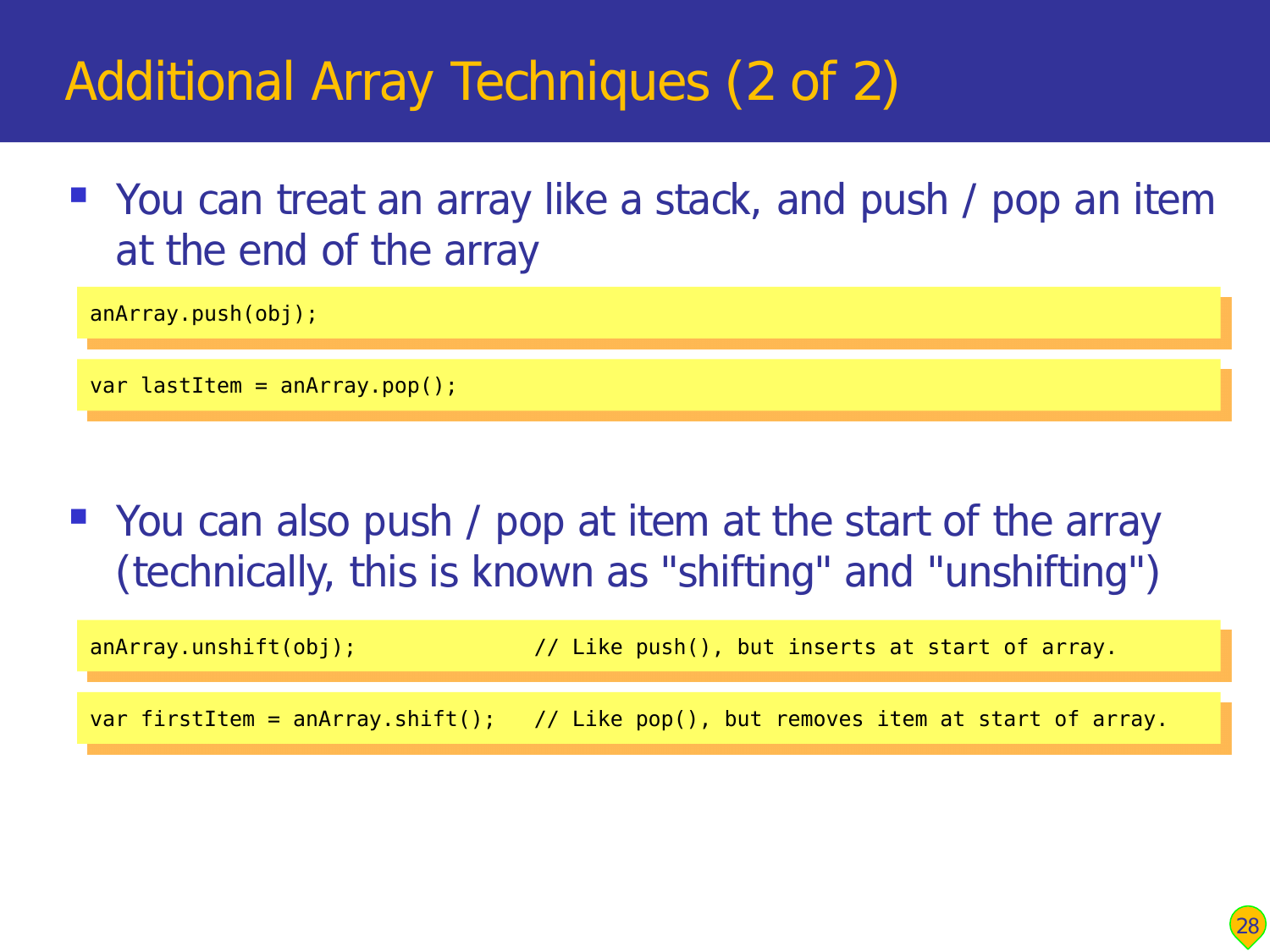

# Additional Array Techniques (2 of 2)
You can treat an array like a stack, and push / pop an item at the end of the array

You can also push / pop at item at the start of the array (technically, this is known as "shifting" and "unshifting")

anArray.push(obj);
var lastItem = anArray.pop();
anArray.unshift(obj);              // Like push(), but inserts at start of array.
var firstItem = anArray.shift();   // Like pop(), but removes item at start of array.
28